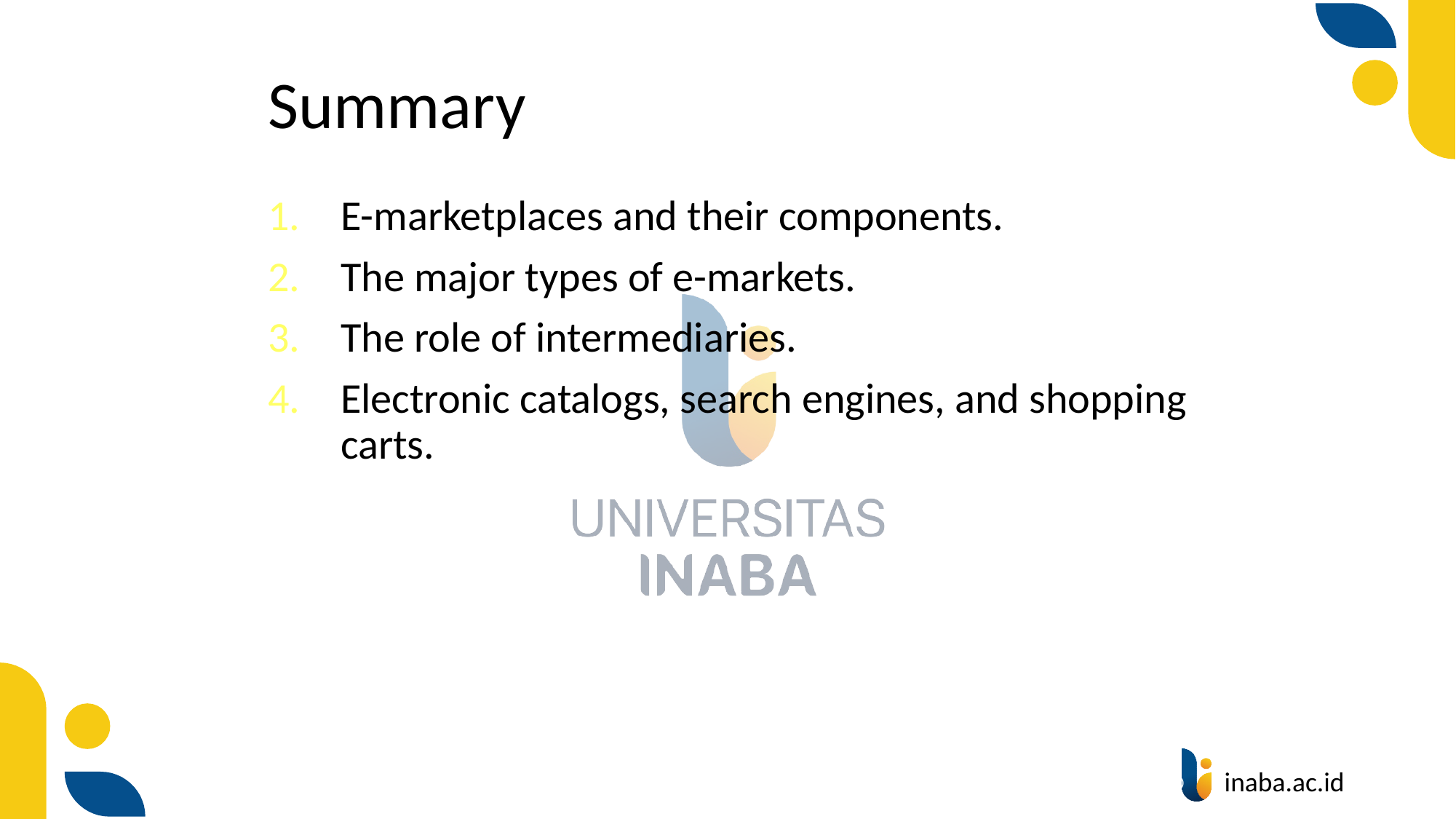

# Summary
E-marketplaces and their components.
The major types of e-markets.
The role of intermediaries.
Electronic catalogs, search engines, and shopping carts.
89
© Prentice Hall 2020